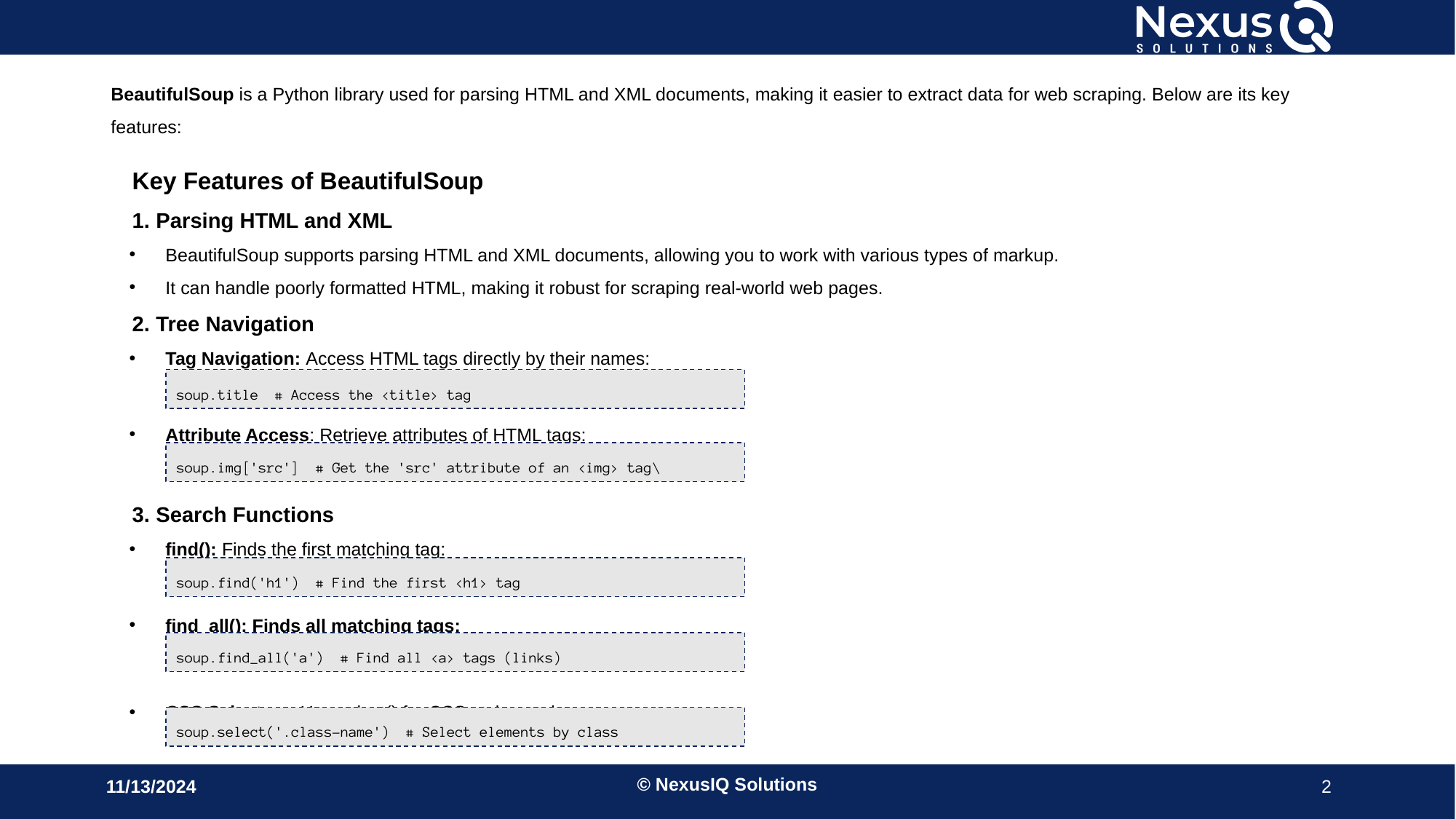

# BeautifulSoup is a Python library used for parsing HTML and XML documents, making it easier to extract data for web scraping. Below are its key features:
Key Features of BeautifulSoup
1. Parsing HTML and XML
BeautifulSoup supports parsing HTML and XML documents, allowing you to work with various types of markup.
It can handle poorly formatted HTML, making it robust for scraping real-world web pages.
2. Tree Navigation
Tag Navigation: Access HTML tags directly by their names:

Attribute Access: Retrieve attributes of HTML tags:

3. Search Functions
find(): Finds the first matching tag:

find_all(): Finds all matching tags:

CSS Selectors: Use select() for CSS-style queries:

soup.title  # Access the <title> tag
soup.img['src']  # Get the 'src' attribute of an <img> tag\
soup.find('h1')  # Find the first <h1> tag
soup.find_all('a')  # Find all <a> tags (links)
soup.select('.class-name')  # Select elements by class